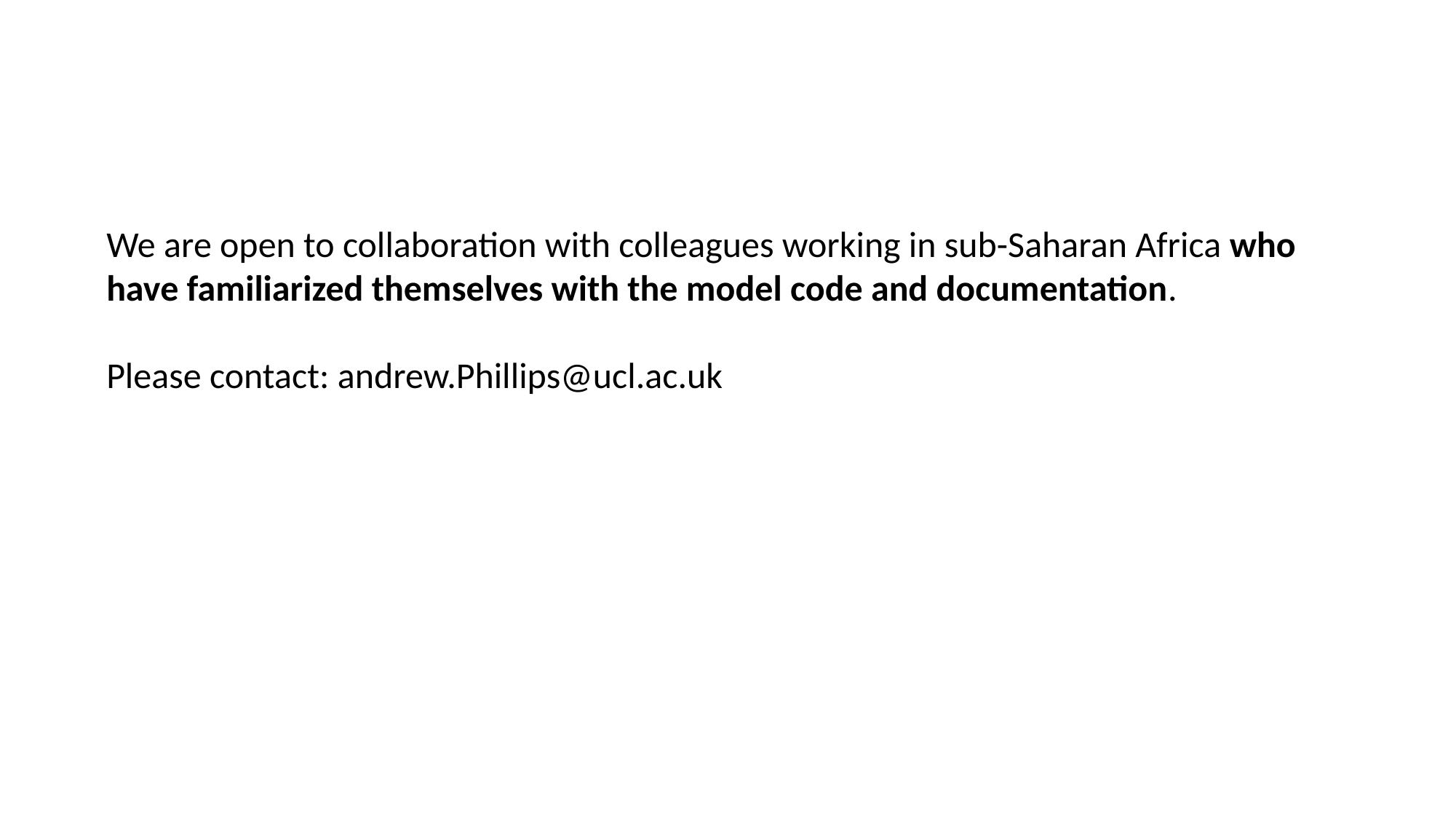

We are open to collaboration with colleagues working in sub-Saharan Africa who have familiarized themselves with the model code and documentation.

Please contact: andrew.Phillips@ucl.ac.uk